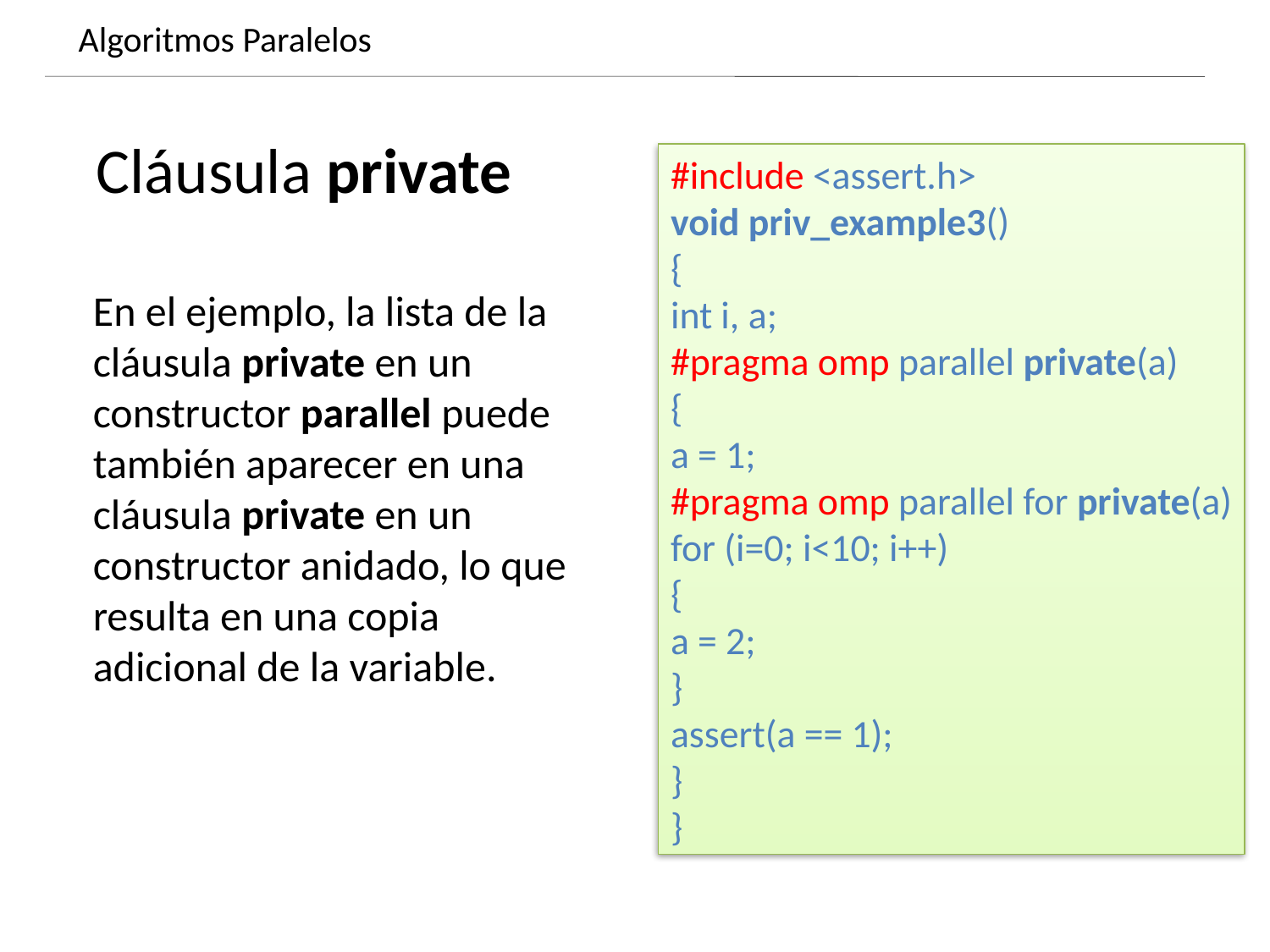

Algoritmos Paralelos
Dynamics of growing SMBHs in galaxy cores

Cláusula private
#include <assert.h>
void priv_example3()
{
int i, a;
#pragma omp parallel private(a)
{
a = 1;
#pragma omp parallel for private(a)
for (i=0; i<10; i++)
{
a = 2;
}
assert(a == 1);
}
}
En el ejemplo, la lista de la cláusula private en un constructor parallel puede también aparecer en una cláusula private en un constructor anidado, lo que resulta en una copia adicional de la variable.